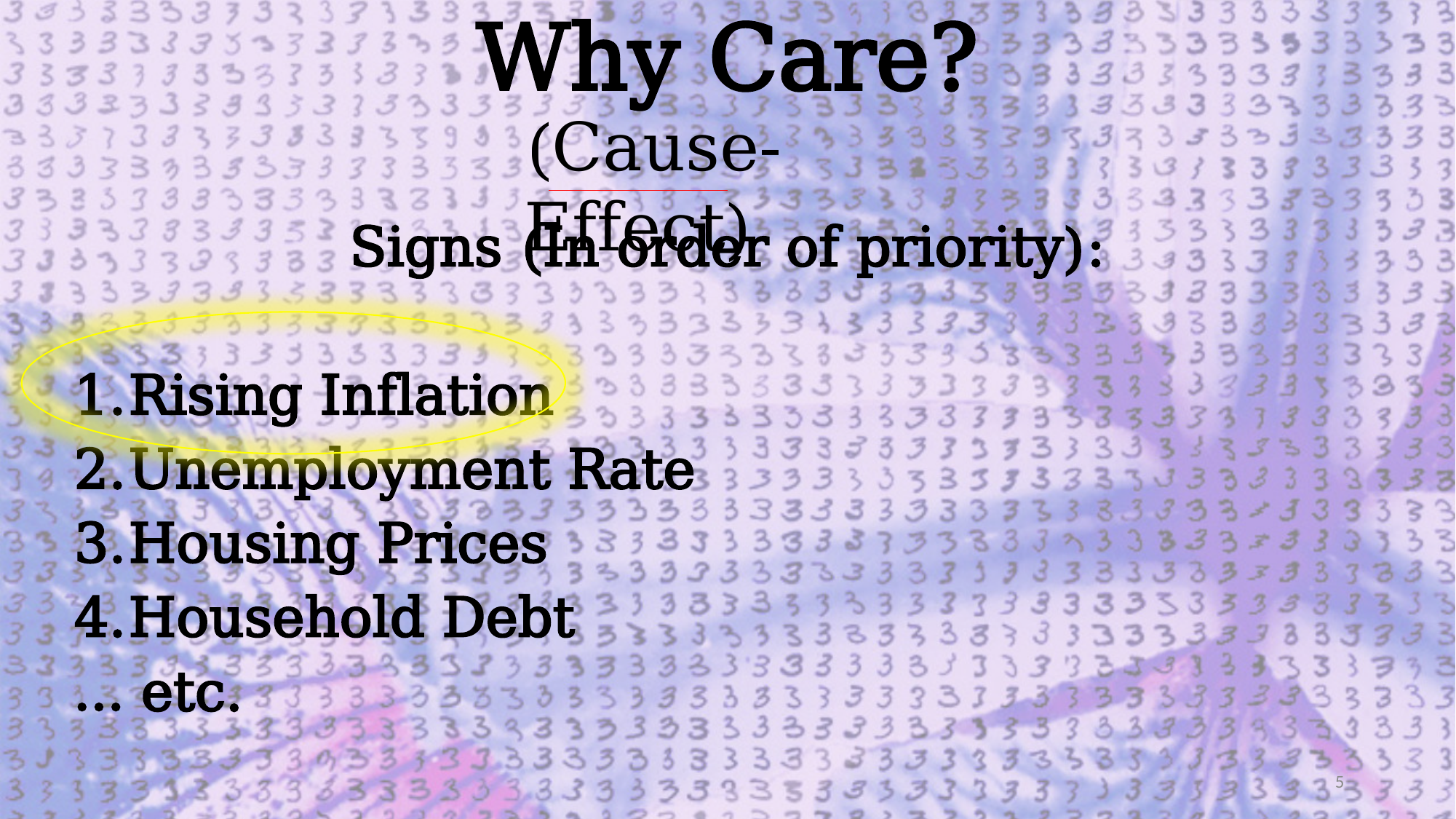

# Why Care?
(Cause-Effect)
Signs (In order of priority):

Rising Inflation
Unemployment Rate
Housing Prices
Household Debt
… etc.

5